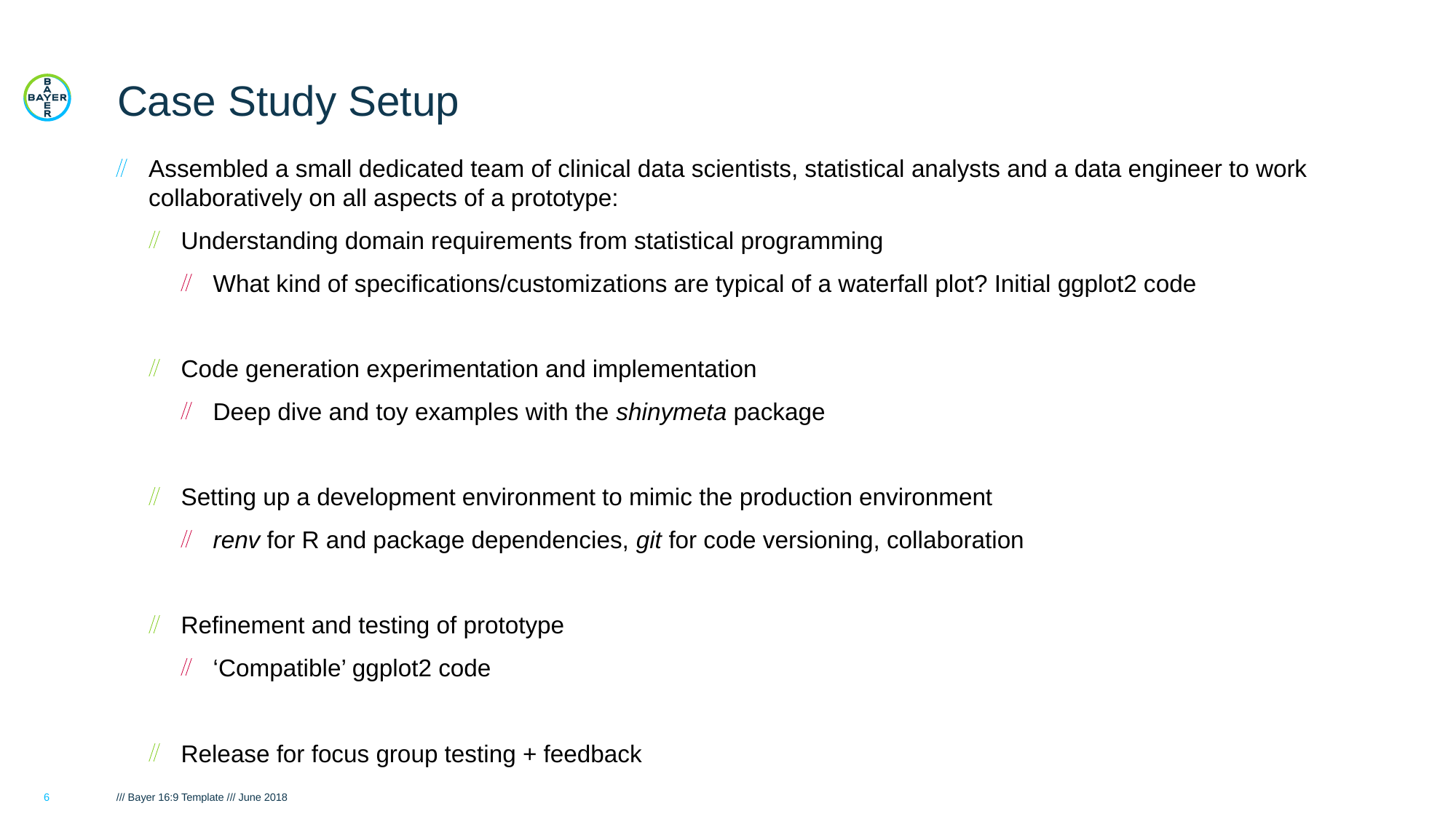

# Case Study Setup
Assembled a small dedicated team of clinical data scientists, statistical analysts and a data engineer to work collaboratively on all aspects of a prototype:
Understanding domain requirements from statistical programming
What kind of specifications/customizations are typical of a waterfall plot? Initial ggplot2 code

Code generation experimentation and implementation
Deep dive and toy examples with the shinymeta package

Setting up a development environment to mimic the production environment
renv for R and package dependencies, git for code versioning, collaboration

Refinement and testing of prototype
‘Compatible’ ggplot2 code

Release for focus group testing + feedback

6
/// Bayer 16:9 Template /// June 2018